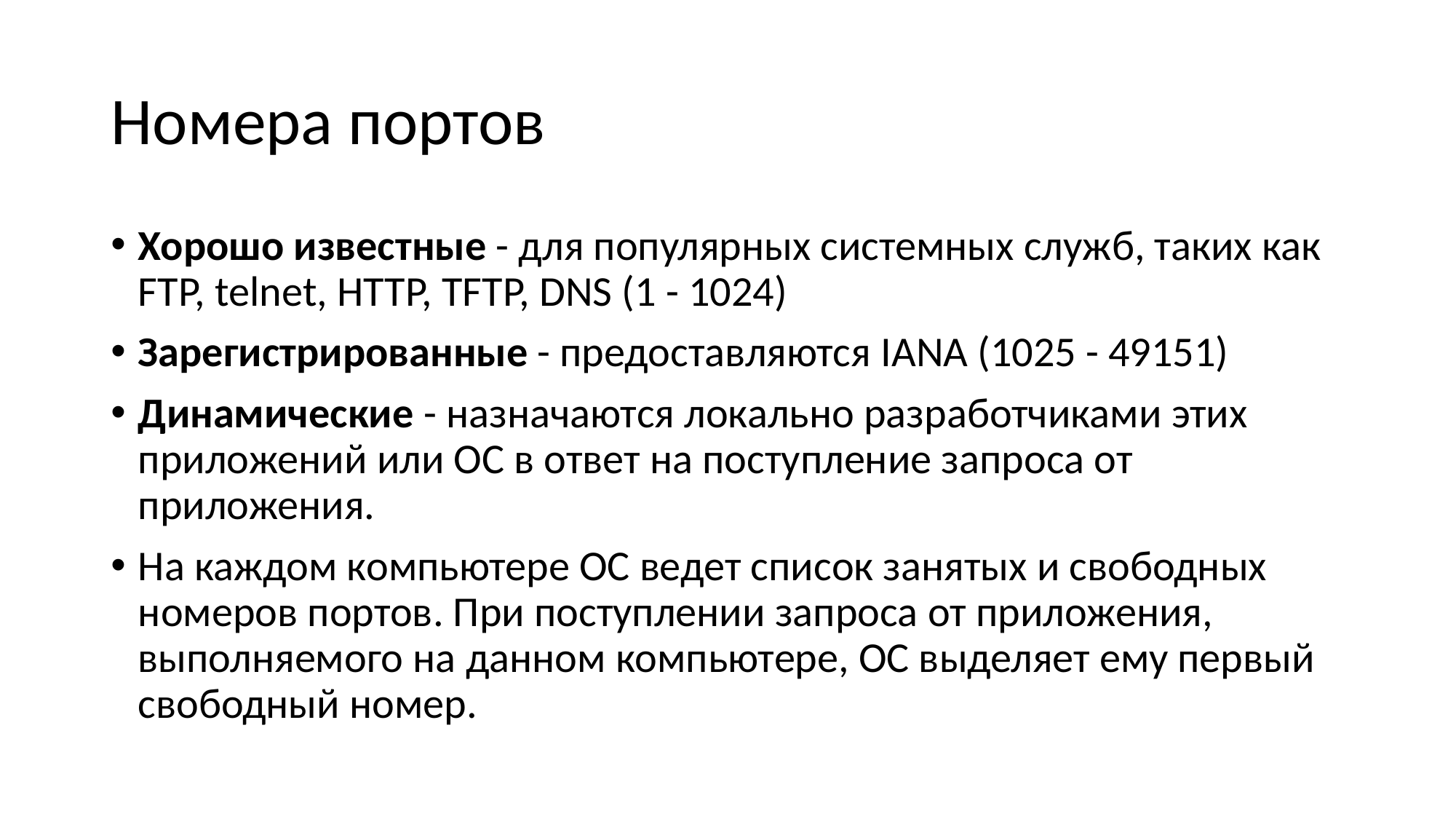

# Номера портов
Хорошо известные - для популярных системных служб, таких как FTP, telnet, HTTP, TFTP, DNS (1 - 1024)
Зарегистрированные - предоставляются IANA (1025 - 49151)
Динамические - назначаются локально разработчиками этих приложений или ОС в ответ на поступление запроса от приложения.
На каждом компьютере ОС ведет список занятых и свободных номеров портов. При поступлении запроса от приложения, выполняемого на данном компьютере, ОС выделяет ему первый свободный номер.